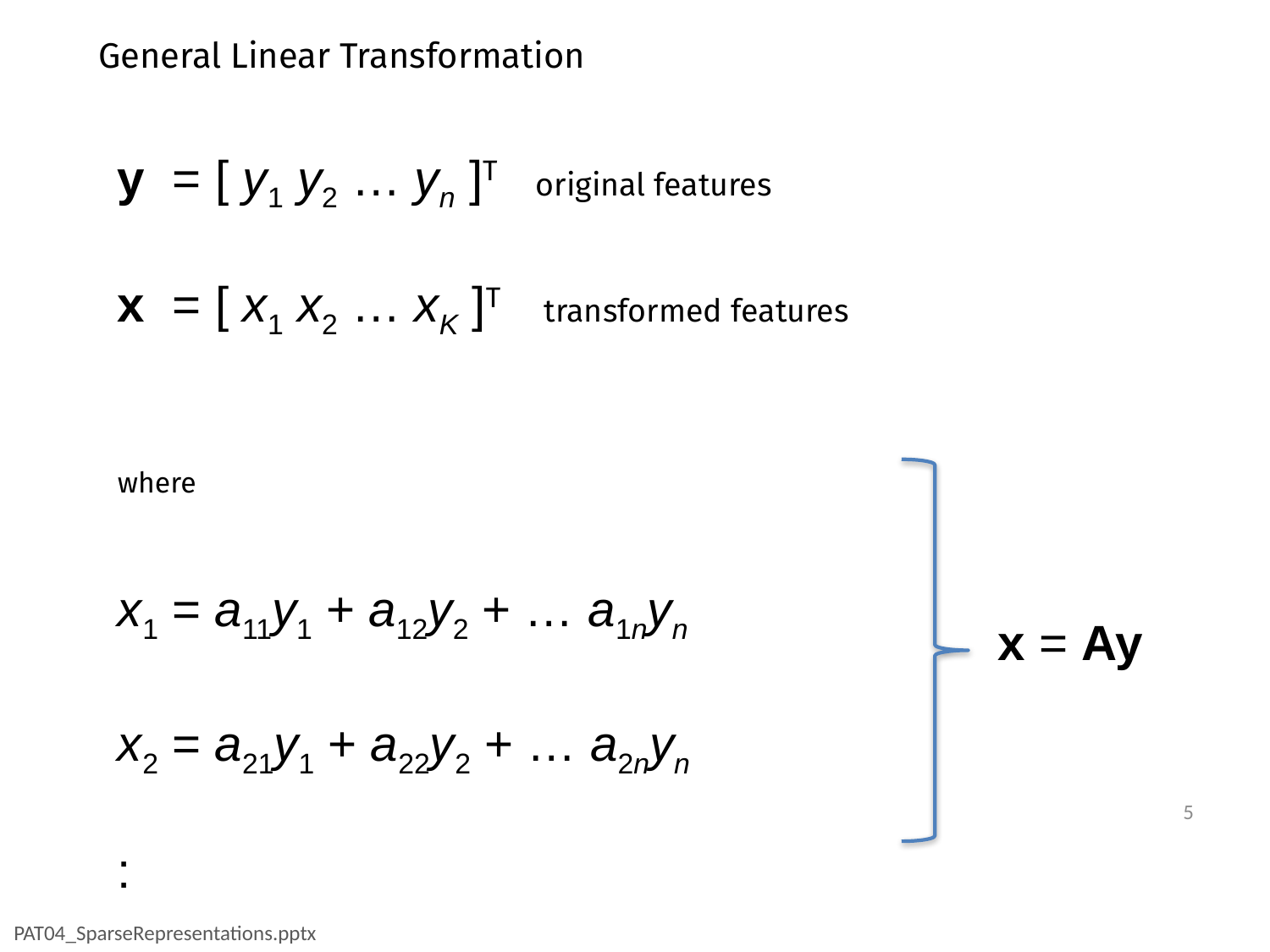

General Linear Transformation
y  = [ y1 y2 … yn ]T     original features

x  = [ x1 x2 … xK ]T     transformed features

where

x1 = a11y1 + a12y2 + … a1nyn

x2 = a21y1 + a22y2 + … a2nyn

:

xK = aK1y1 + aK2y2 + … aKnyn

x = Ay
5
PAT04_SparseRepresentations.pptx